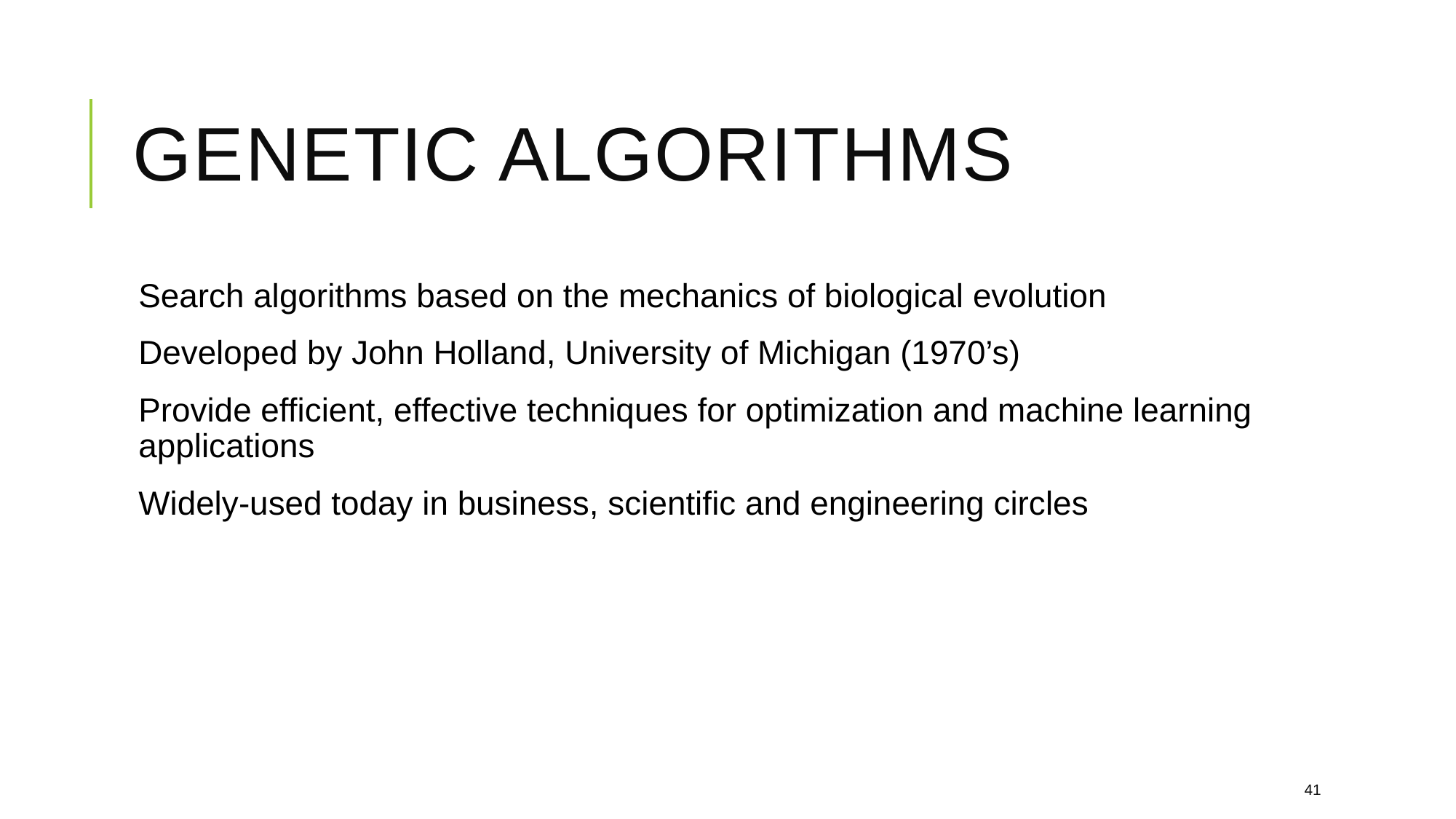

# Genetic algorithms
Search algorithms based on the mechanics of biological evolution
Developed by John Holland, University of Michigan (1970’s)
Provide efficient, effective techniques for optimization and machine learning applications
Widely-used today in business, scientific and engineering circles

41